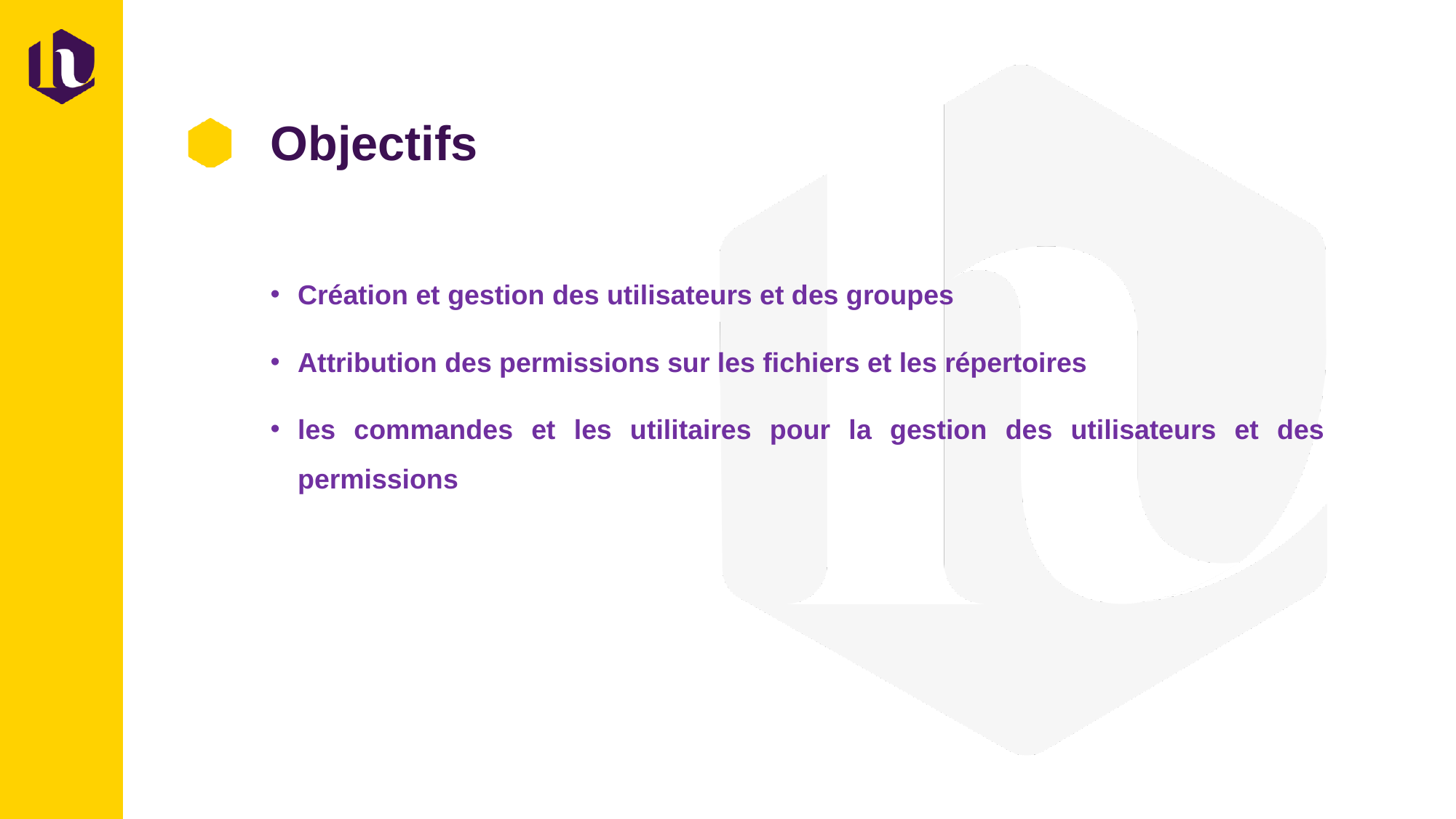

# Objectifs
Création et gestion des utilisateurs et des groupes
Attribution des permissions sur les fichiers et les répertoires
les commandes et les utilitaires pour la gestion des utilisateurs et des permissions